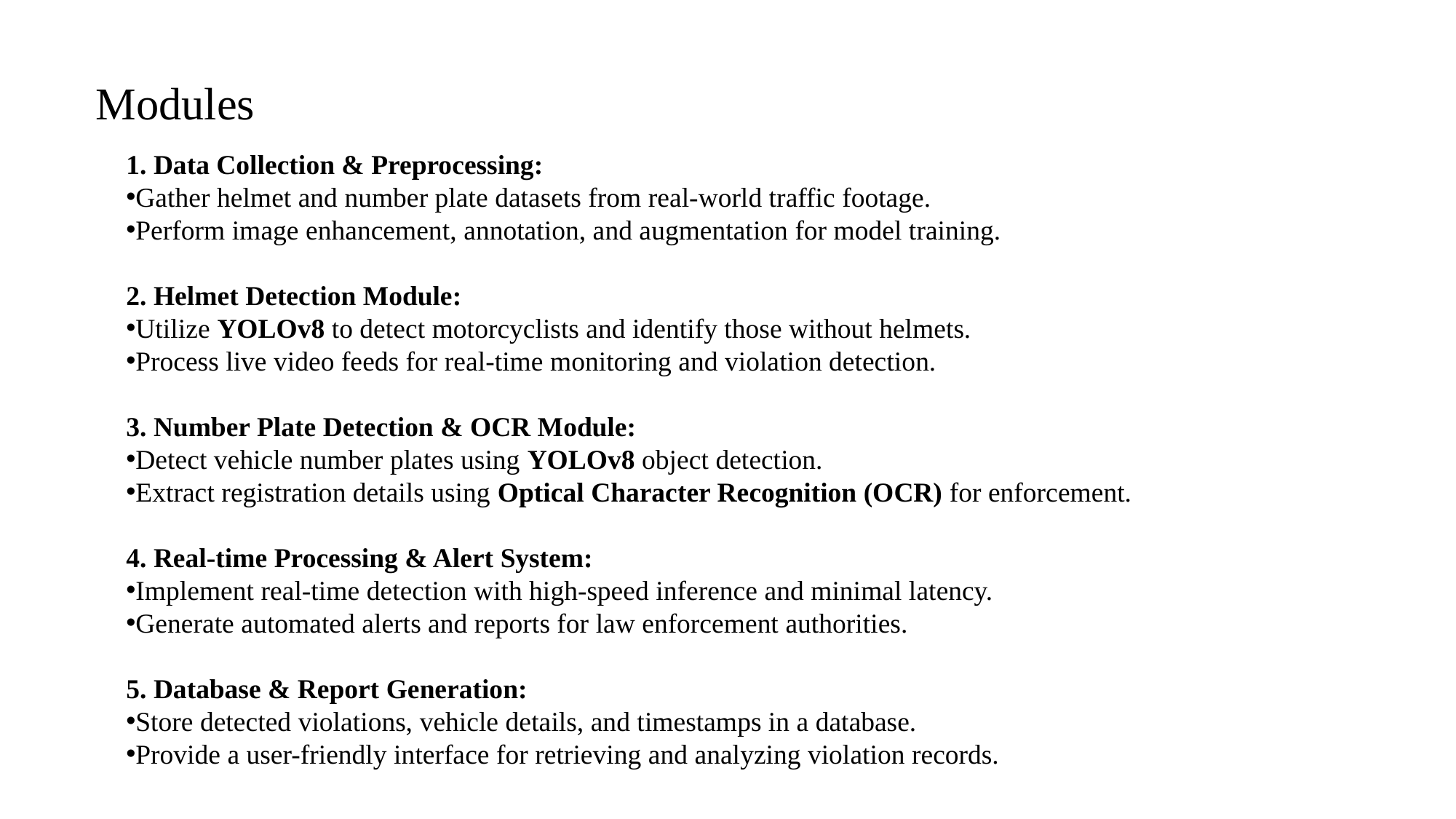

# Modules
1. Data Collection & Preprocessing:
Gather helmet and number plate datasets from real-world traffic footage.
Perform image enhancement, annotation, and augmentation for model training.

2. Helmet Detection Module:
Utilize YOLOv8 to detect motorcyclists and identify those without helmets.
Process live video feeds for real-time monitoring and violation detection.

3. Number Plate Detection & OCR Module:
Detect vehicle number plates using YOLOv8 object detection.
Extract registration details using Optical Character Recognition (OCR) for enforcement.

4. Real-time Processing & Alert System:
Implement real-time detection with high-speed inference and minimal latency.
Generate automated alerts and reports for law enforcement authorities.

5. Database & Report Generation:
Store detected violations, vehicle details, and timestamps in a database.
Provide a user-friendly interface for retrieving and analyzing violation records.